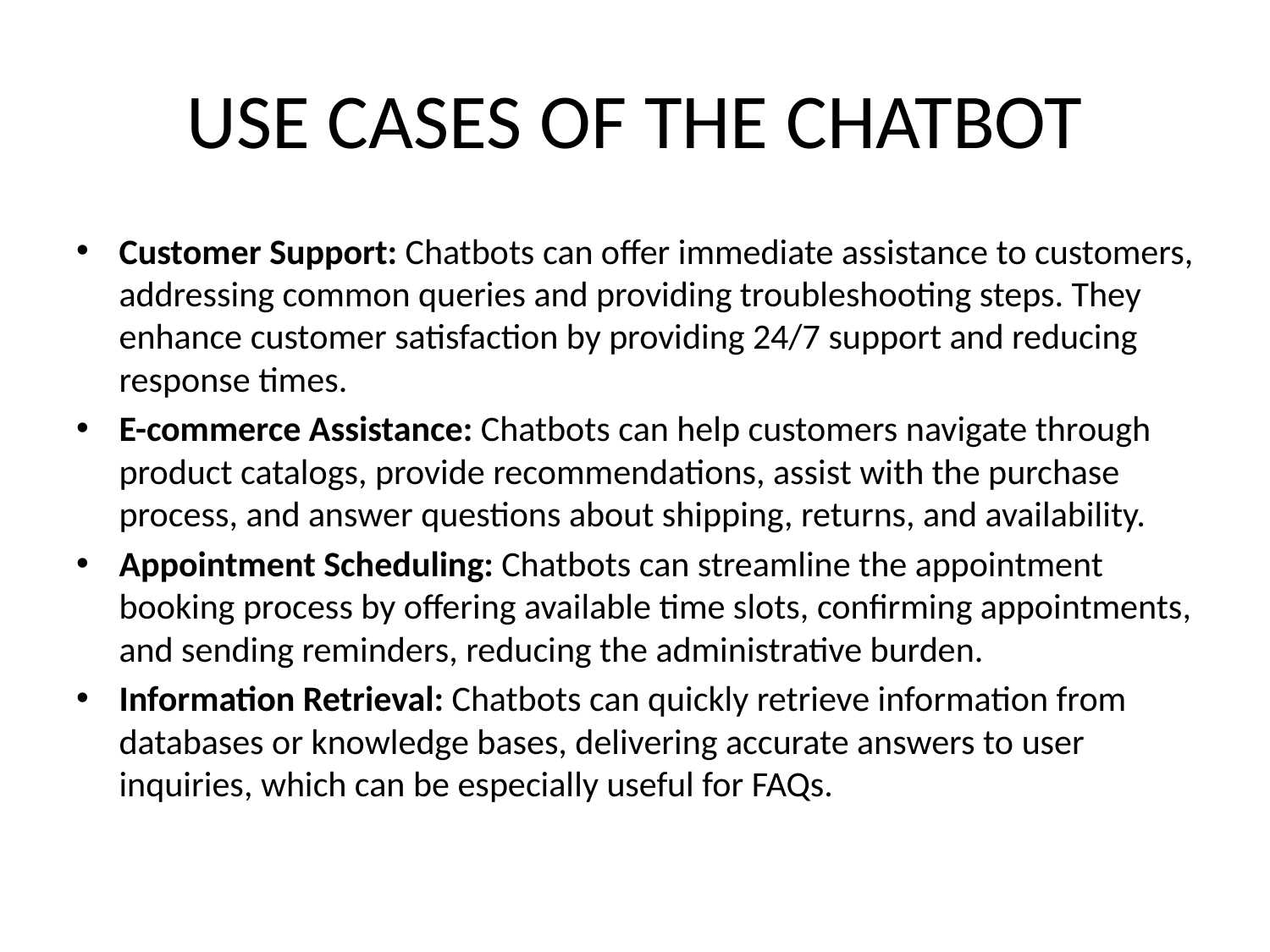

# USE CASES OF THE CHATBOT
Customer Support: Chatbots can offer immediate assistance to customers, addressing common queries and providing troubleshooting steps. They enhance customer satisfaction by providing 24/7 support and reducing response times.
E-commerce Assistance: Chatbots can help customers navigate through product catalogs, provide recommendations, assist with the purchase process, and answer questions about shipping, returns, and availability.
Appointment Scheduling: Chatbots can streamline the appointment booking process by offering available time slots, confirming appointments, and sending reminders, reducing the administrative burden.
Information Retrieval: Chatbots can quickly retrieve information from databases or knowledge bases, delivering accurate answers to user inquiries, which can be especially useful for FAQs.